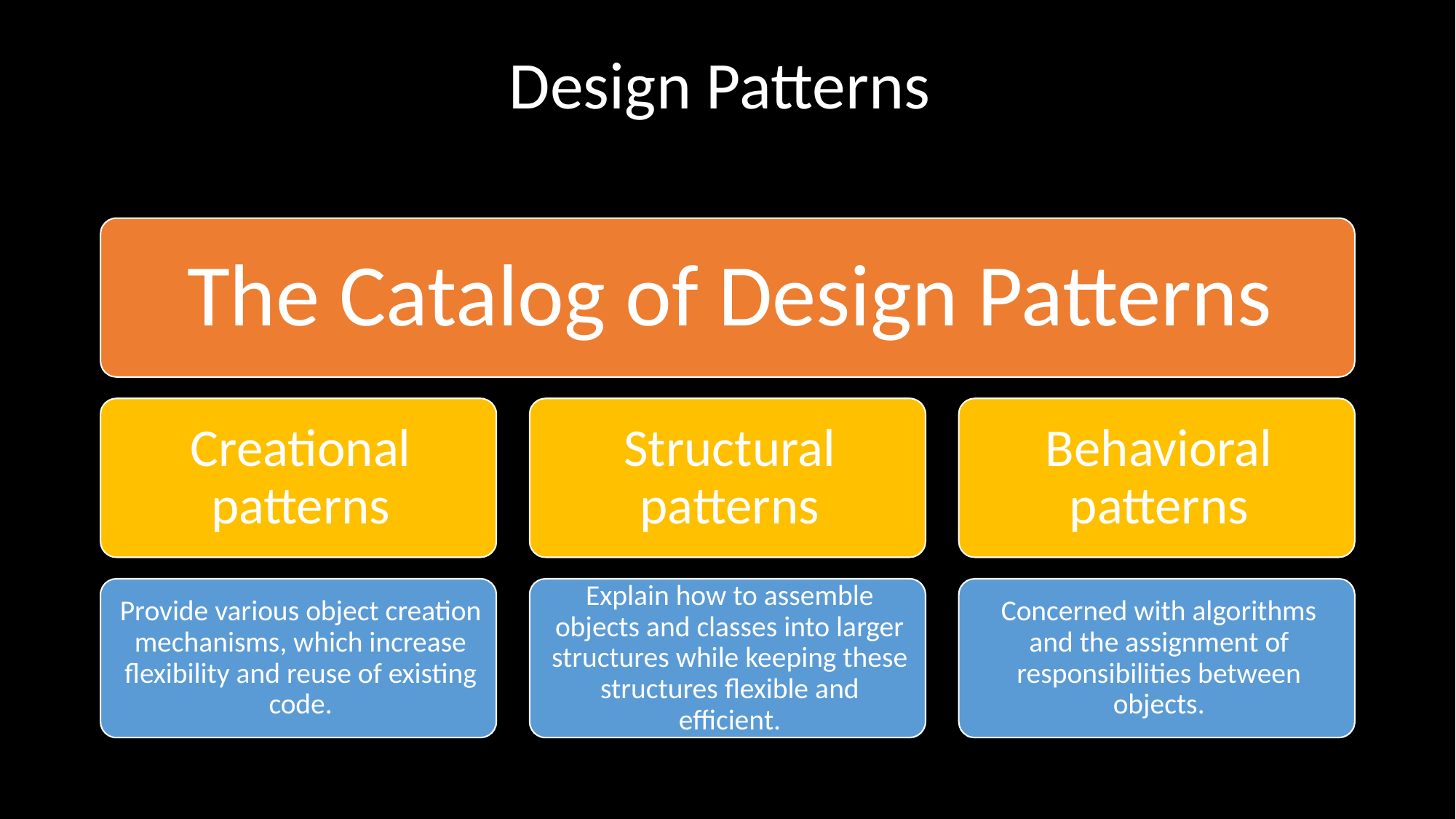

# Design Patterns
The Catalog of Design Patterns
Creational patterns
Provide various object creation mechanisms, which increase flexibility and reuse of existing code.
Structural patterns
Explain how to assemble objects and classes into larger structures while keeping these structures flexible and efficient.
Behavioral patterns
Concerned with algorithms and the assignment of responsibilities between objects.